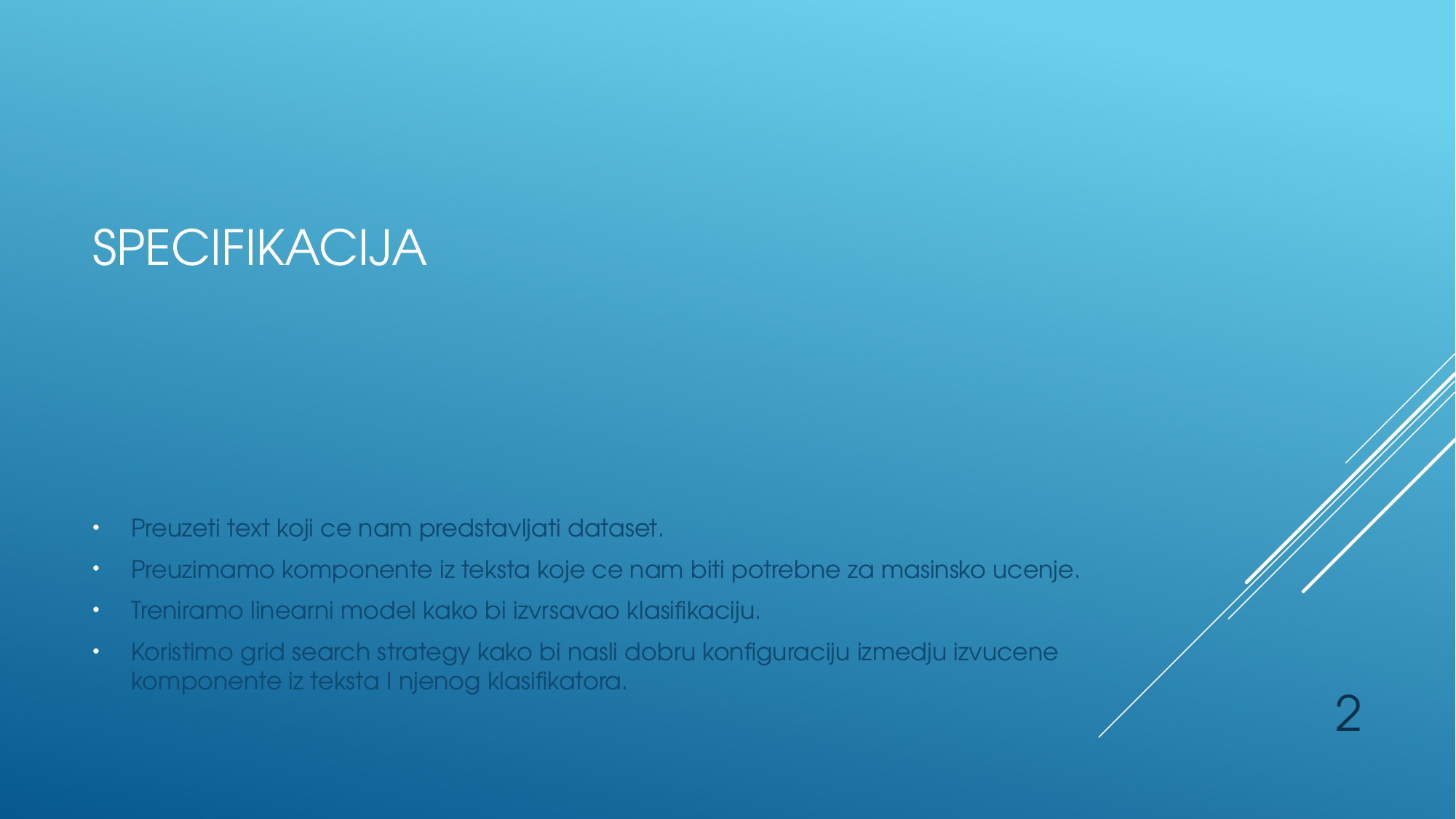

# Specifikacija
Preuzeti text koji ce nam predstavljati dataset.
Preuzimamo komponente iz teksta koje ce nam biti potrebne za masinsko ucenje.
Treniramo linearni model kako bi izvrsavao klasifikaciju.
Koristimo grid search strategy kako bi nasli dobru konfiguraciju izmedju izvucene komponente iz teksta I njenog klasifikatora.
2